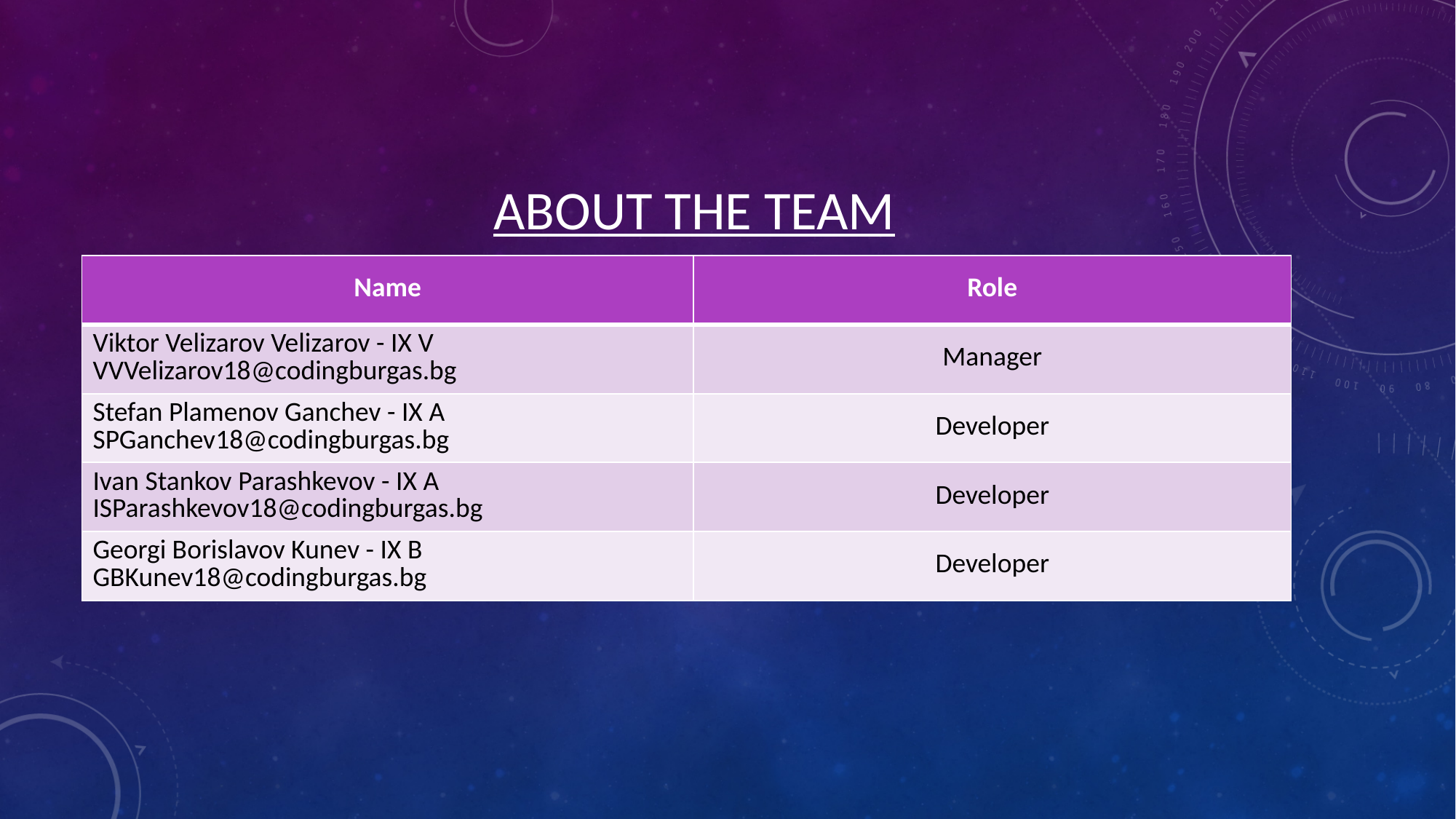

# ABOUT THe TEAM
| Name | Role |
| --- | --- |
| Viktor Velizarov Velizarov - IX V VVVelizarov18@codingburgas.bg | Manager |
| Stefan Plamenov Ganchev - IX A SPGanchev18@codingburgas.bg | Developer |
| Ivan Stankov Parashkevov - IX A ISParashkevov18@codingburgas.bg | Developer |
| Georgi Borislavov Kunev - IX B GBKunev18@codingburgas.bg | Developer |